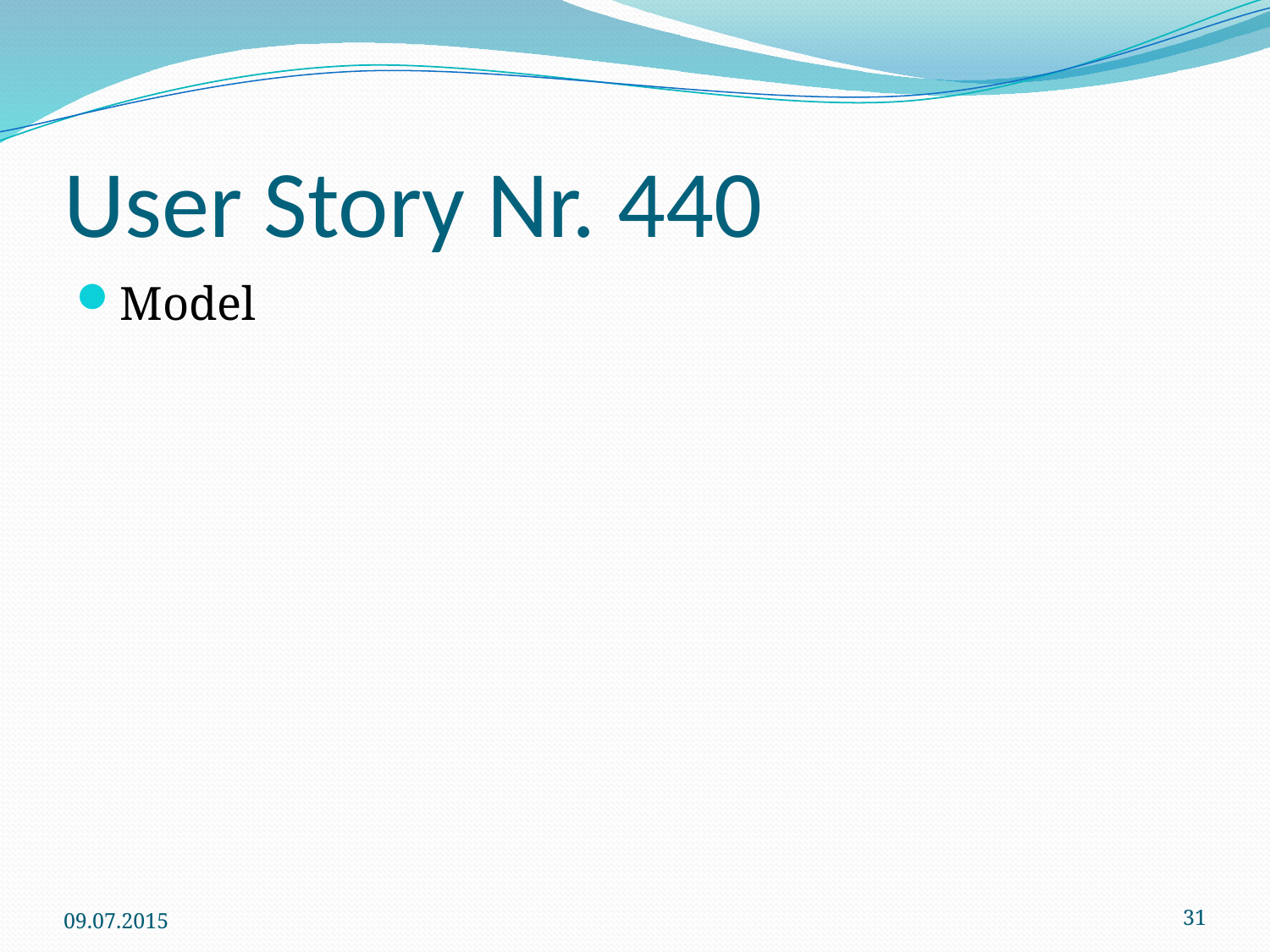

# User Story Nr. 440
Model
09.07.2015
31